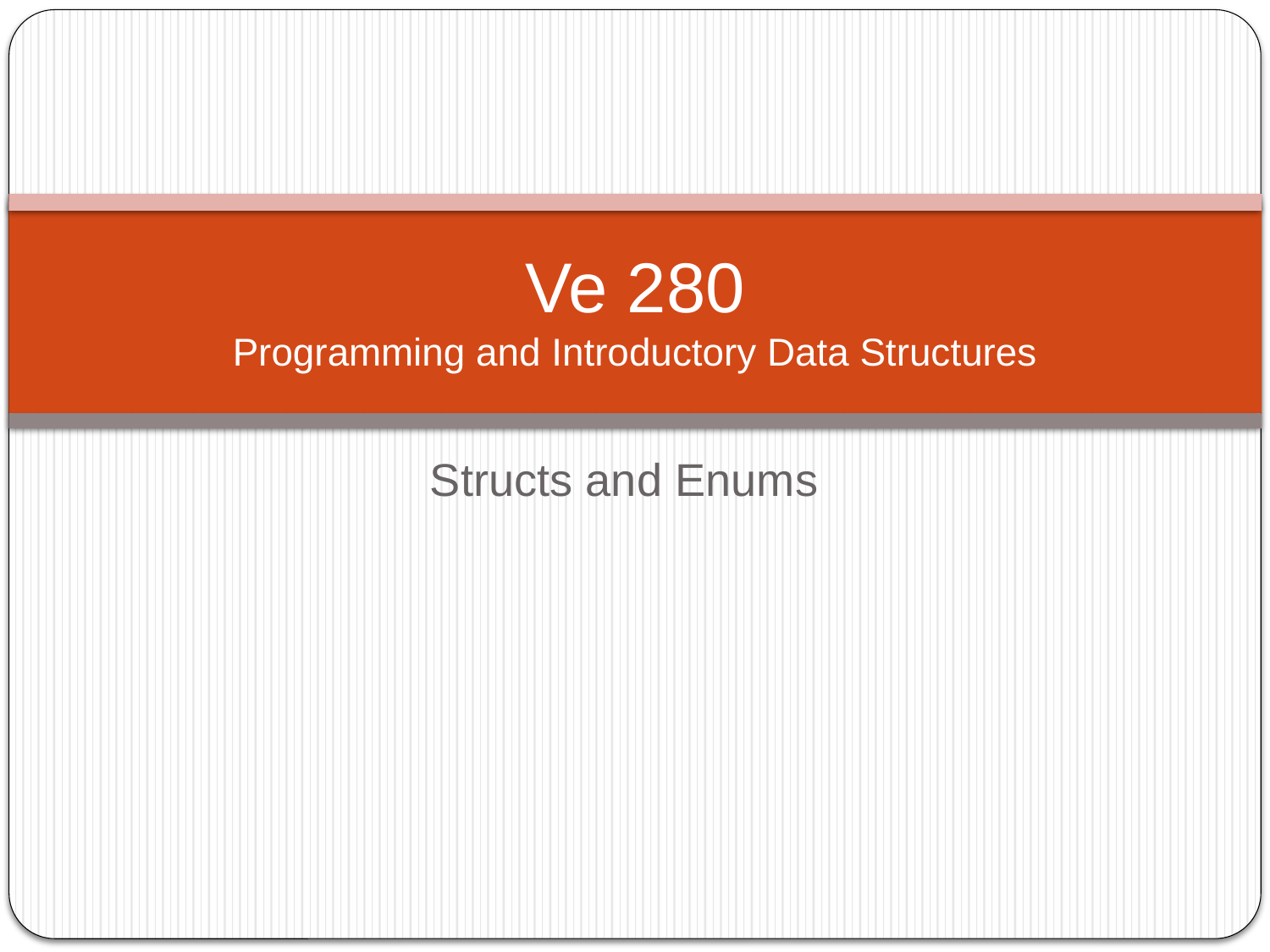

# Ve 280 Programming and Introductory Data Structures
Structs and Enums